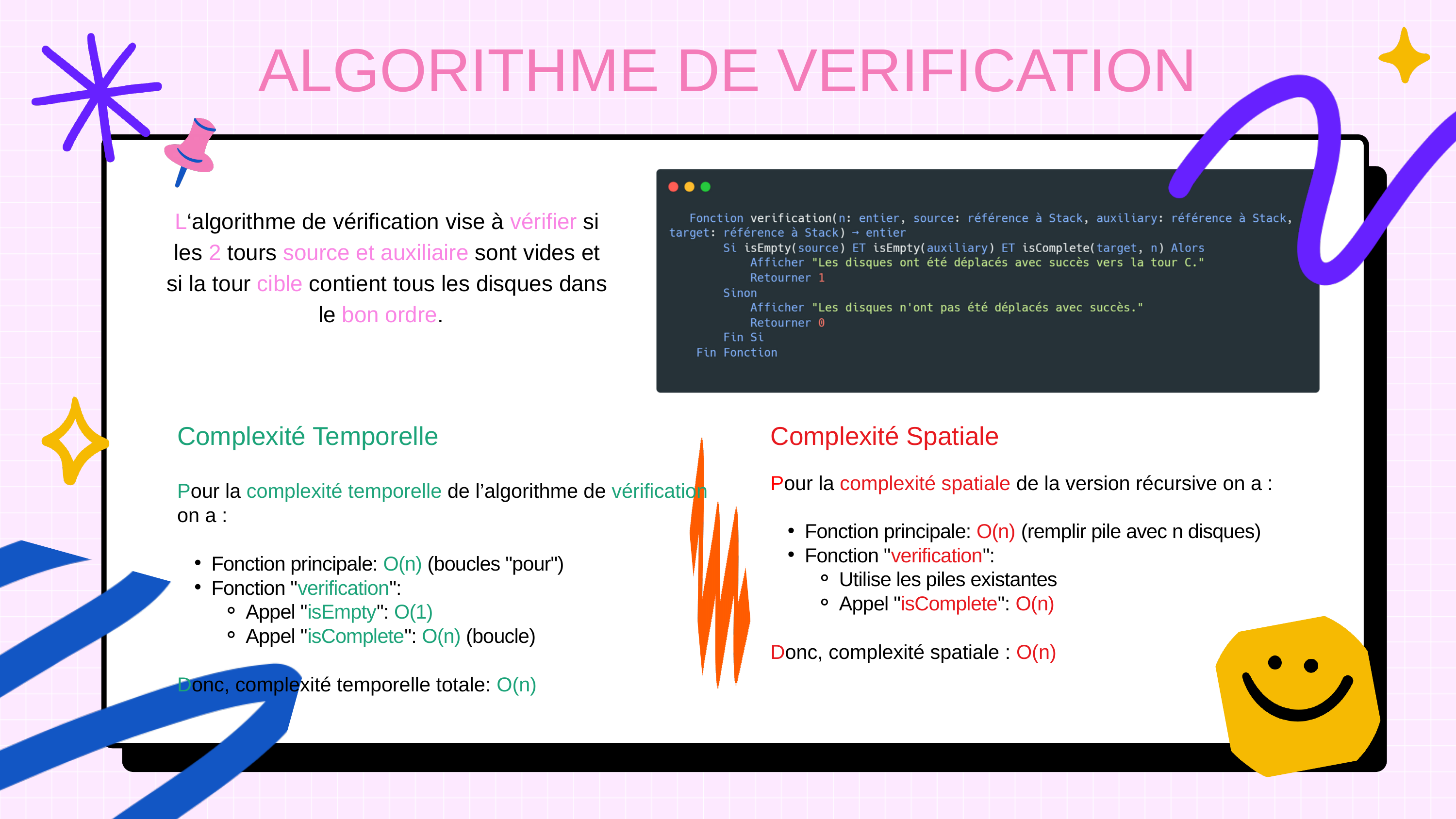

ALGORITHME DE VERIFICATION

L‘algorithme de vérification vise à vérifier si les 2 tours source et auxiliaire sont vides et si la tour cible contient tous les disques dans le bon ordre.

Complexité Temporelle
Complexité Spatiale

Pour la complexité temporelle de l’algorithme de vérification on a :

Fonction principale: O(n) (boucles "pour")
Fonction "verification":
Appel "isEmpty": O(1)
Appel "isComplete": O(n) (boucle)

Donc, complexité temporelle totale: O(n)

Pour la com﻿plexité spatiale de la version récursive on a :

Fonction principale: O(n) (remplir pile avec n disques)
Fonction "verification":
Utilise les piles existantes
Appel "isComplete": O(n)

Donc, complexité spatiale : O(n)